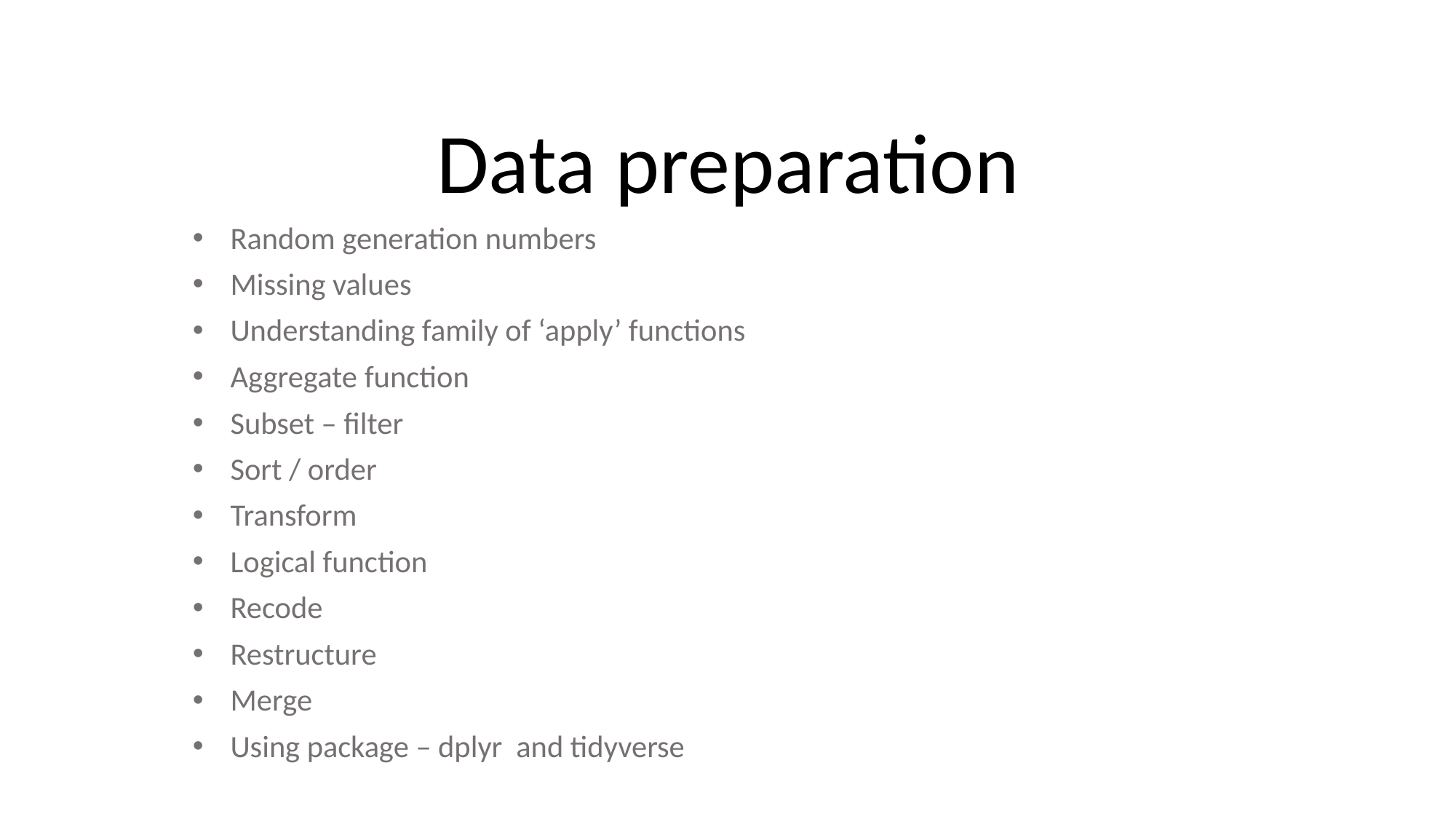

# Data preparation
Random generation numbers
Missing values
Understanding family of ‘apply’ functions
Aggregate function
Subset – filter
Sort / order
Transform
Logical function
Recode
Restructure
Merge
Using package – dplyr  and tidyverse